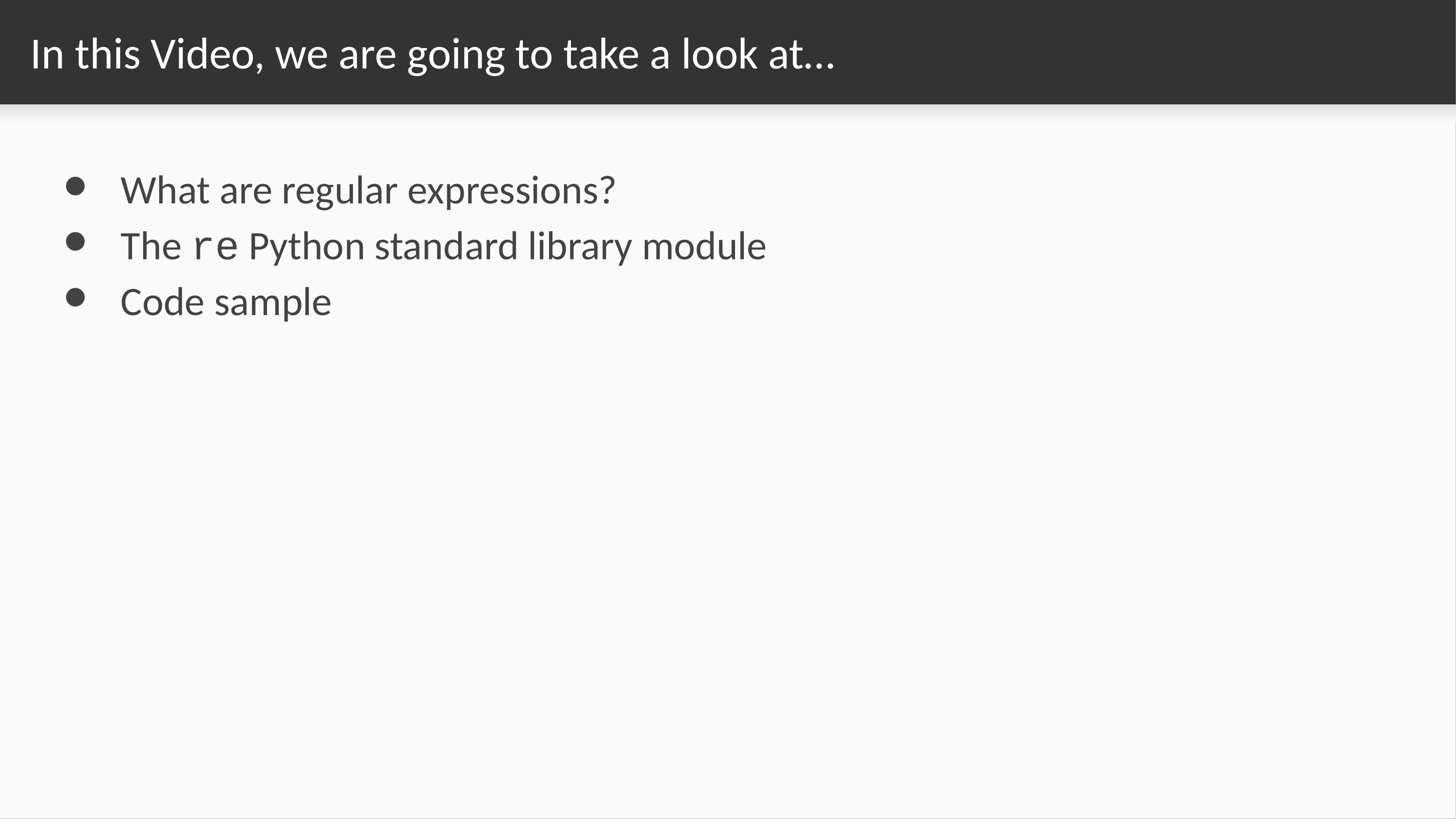

# In this Video, we are going to take a look at…
What are regular expressions?
The re Python standard library module
Code sample